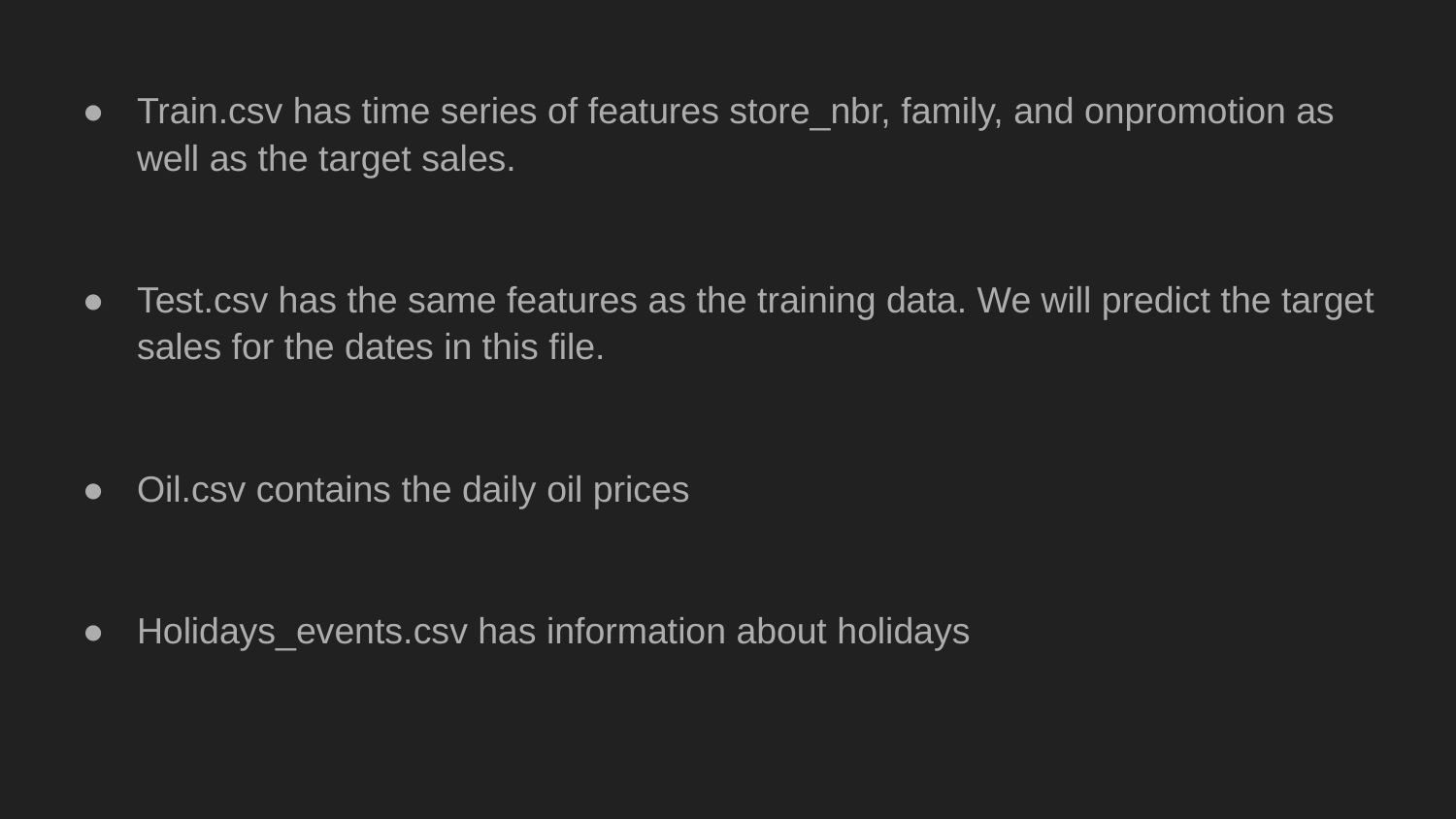

Train.csv has time series of features store_nbr, family, and onpromotion as well as the target sales.

Test.csv has the same features as the training data. We will predict the target sales for the dates in this file.

Oil.csv contains the daily oil prices

Holidays_events.csv has information about holidays